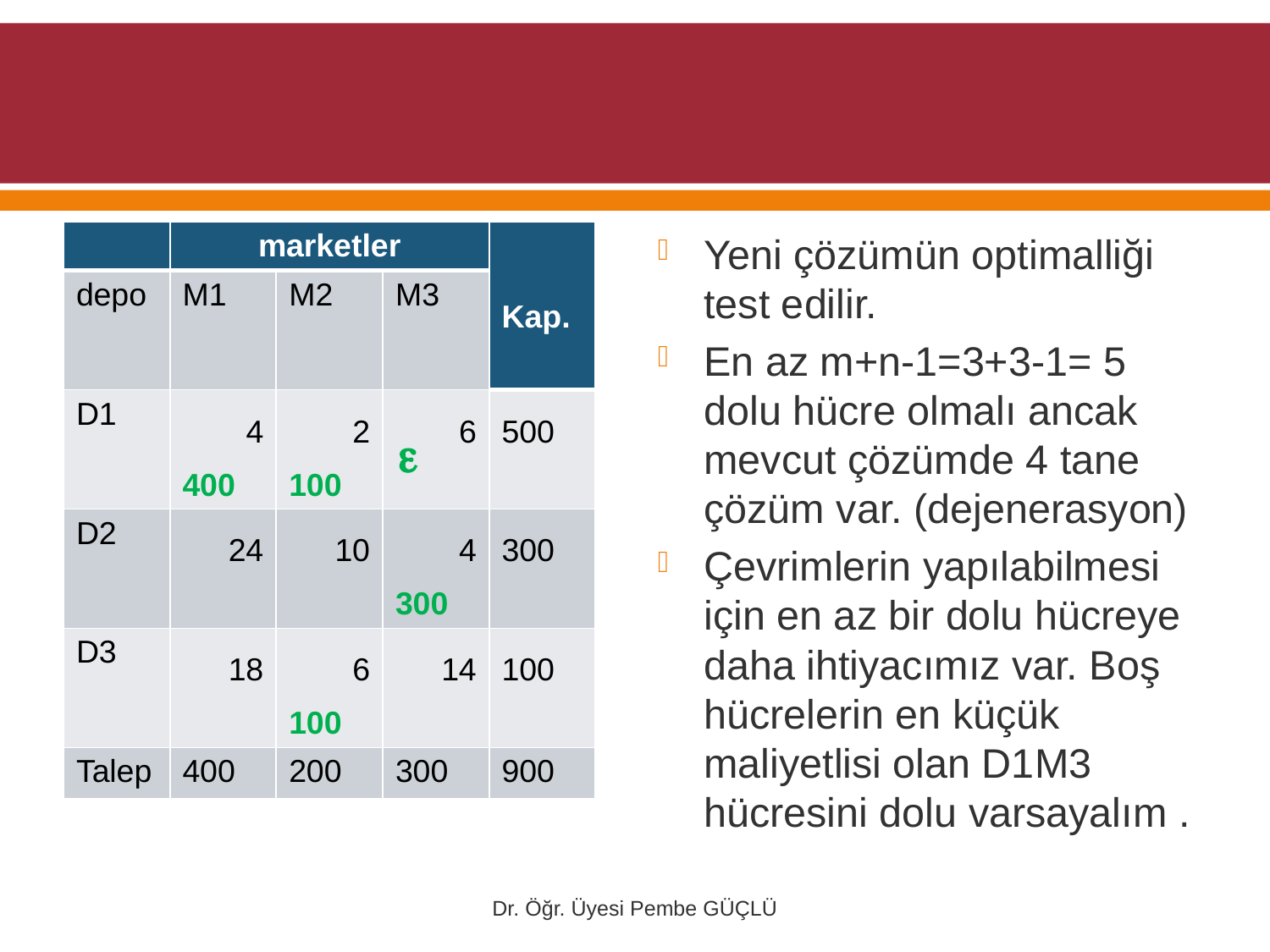

#
|  | marketler |  |  | Kap. |
| --- | --- | --- | --- | --- |
| depo | M1 | M2 | M3 |  |
| D1 | 4 400 | 2 100 | 6 | 500 |
| D2 | 24 | 10 | 4 300 | 300 |
| D3 | 18 | 6 100 | 14 | 100 |
| Talep | 400 | 200 | 300 | 900 |
Yeni çözümün optimalliği test edilir.
En az m+n-1=3+3-1= 5 dolu hücre olmalı ancak mevcut çözümde 4 tane çözüm var. (dejenerasyon)
Çevrimlerin yapılabilmesi için en az bir dolu hücreye daha ihtiyacımız var. Boş hücrelerin en küçük maliyetlisi olan D1M3 hücresini dolu varsayalım .
ε
Dr. Öğr. Üyesi Pembe GÜÇLÜ